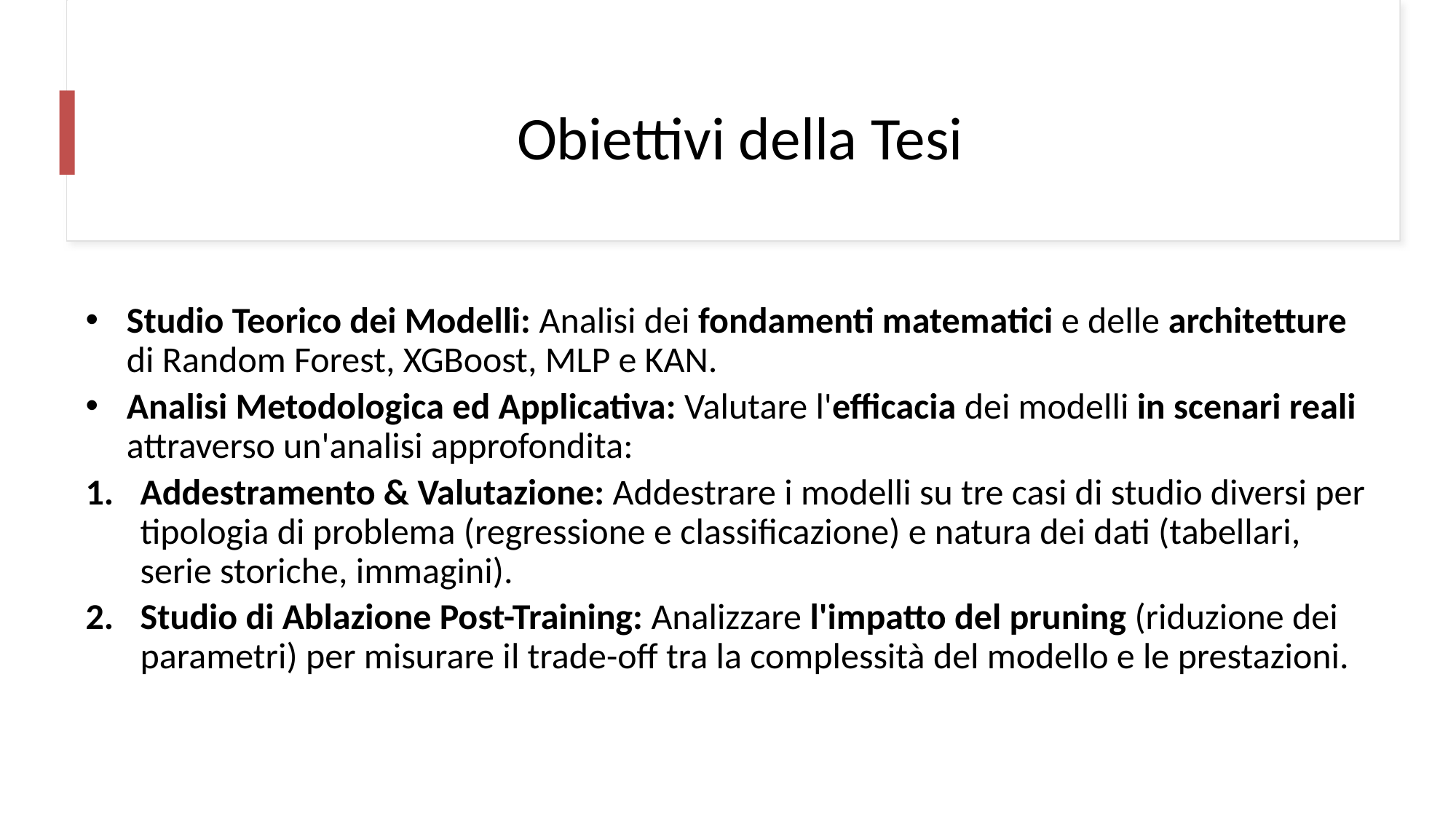

# Obiettivi della Tesi

Studio Teorico dei Modelli: Analisi dei fondamenti matematici e delle architetture di Random Forest, XGBoost, MLP e KAN.
Analisi Metodologica ed Applicativa: Valutare l'efficacia dei modelli in scenari reali attraverso un'analisi approfondita:
Addestramento & Valutazione: Addestrare i modelli su tre casi di studio diversi per tipologia di problema (regressione e classificazione) e natura dei dati (tabellari, serie storiche, immagini).
Studio di Ablazione Post-Training: Analizzare l'impatto del pruning (riduzione dei parametri) per misurare il trade-off tra la complessità del modello e le prestazioni.